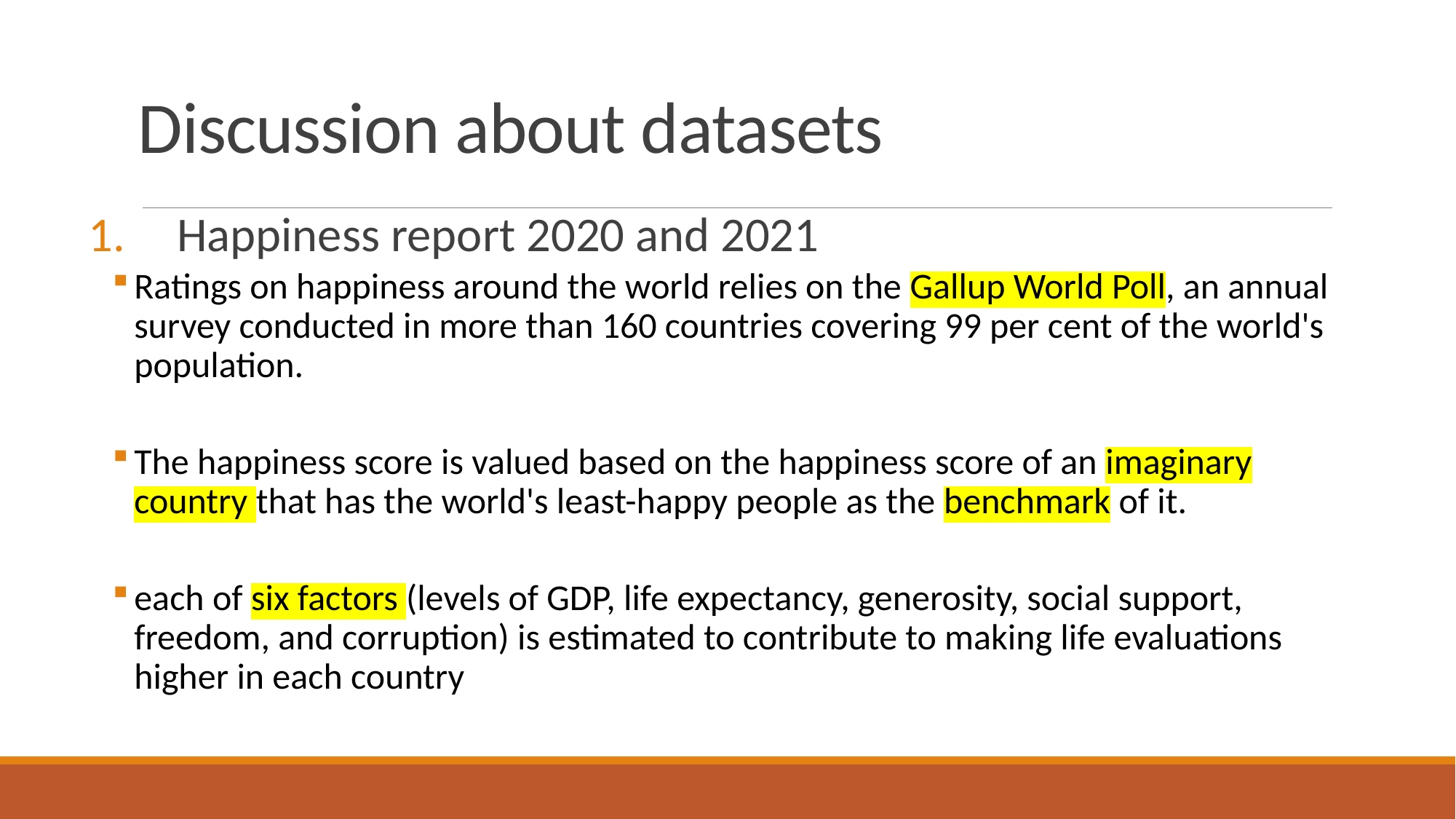

# Discussion about datasets
Happiness report 2020 and 2021
Ratings on happiness around the world relies on the Gallup World Poll, an annual survey conducted in more than 160 countries covering 99 per cent of the world's population.

The happiness score is valued based on the happiness score of an imaginary country that has the world's least-happy people as the benchmark of it.

each of six factors (levels of GDP, life expectancy, generosity, social support, freedom, and corruption) is estimated to contribute to making life evaluations higher in each country